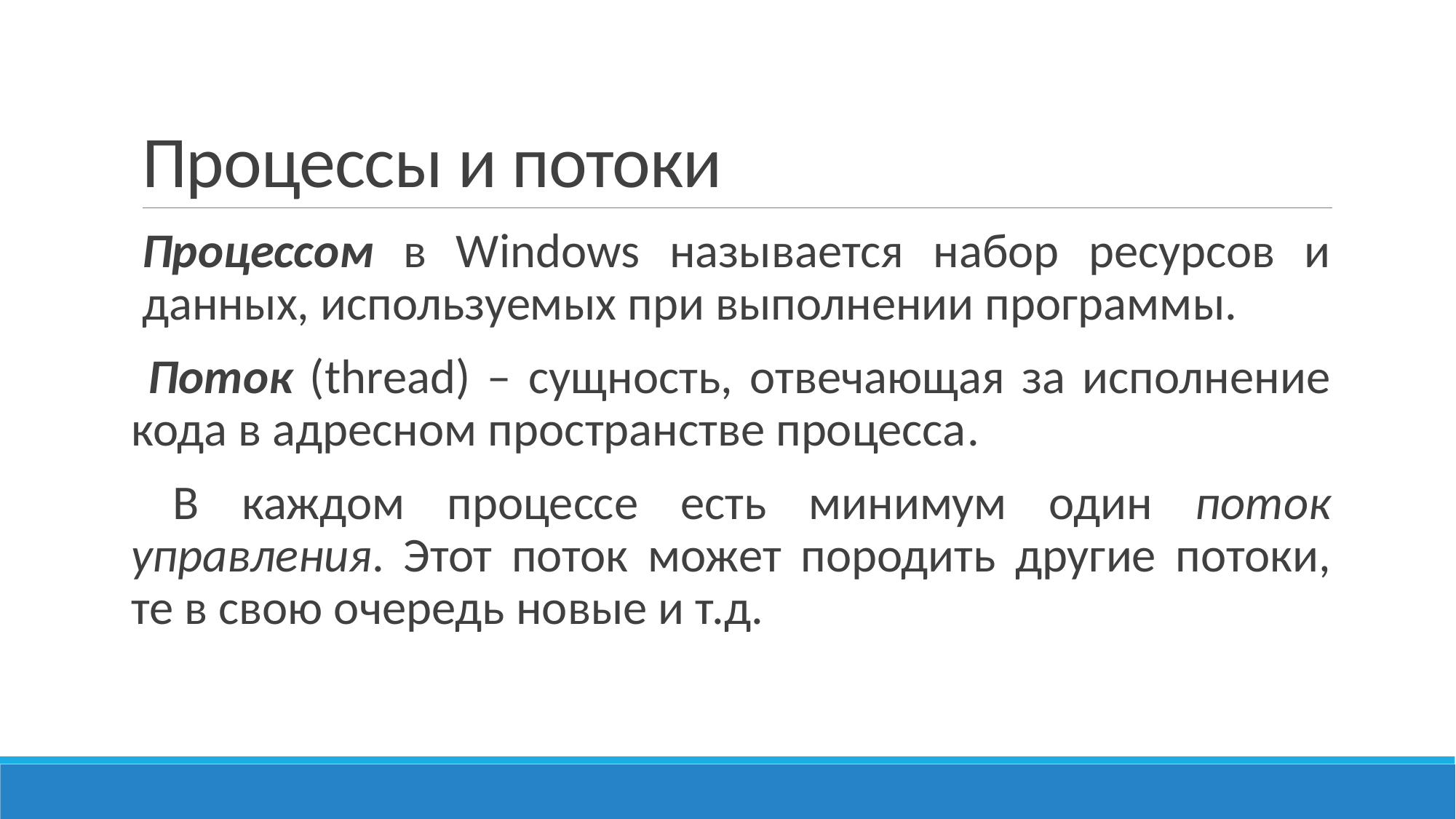

# Процессы и потоки
Процессом в Windows называется набор ресурсов и данных, используемых при выполнении программы.
 Поток (thread) – сущность, отвечающая за исполнение кода в адресном пространстве процесса.
 В каждом процессе есть минимум один поток управления. Этот поток может породить другие потоки, те в свою очередь новые и т.д.